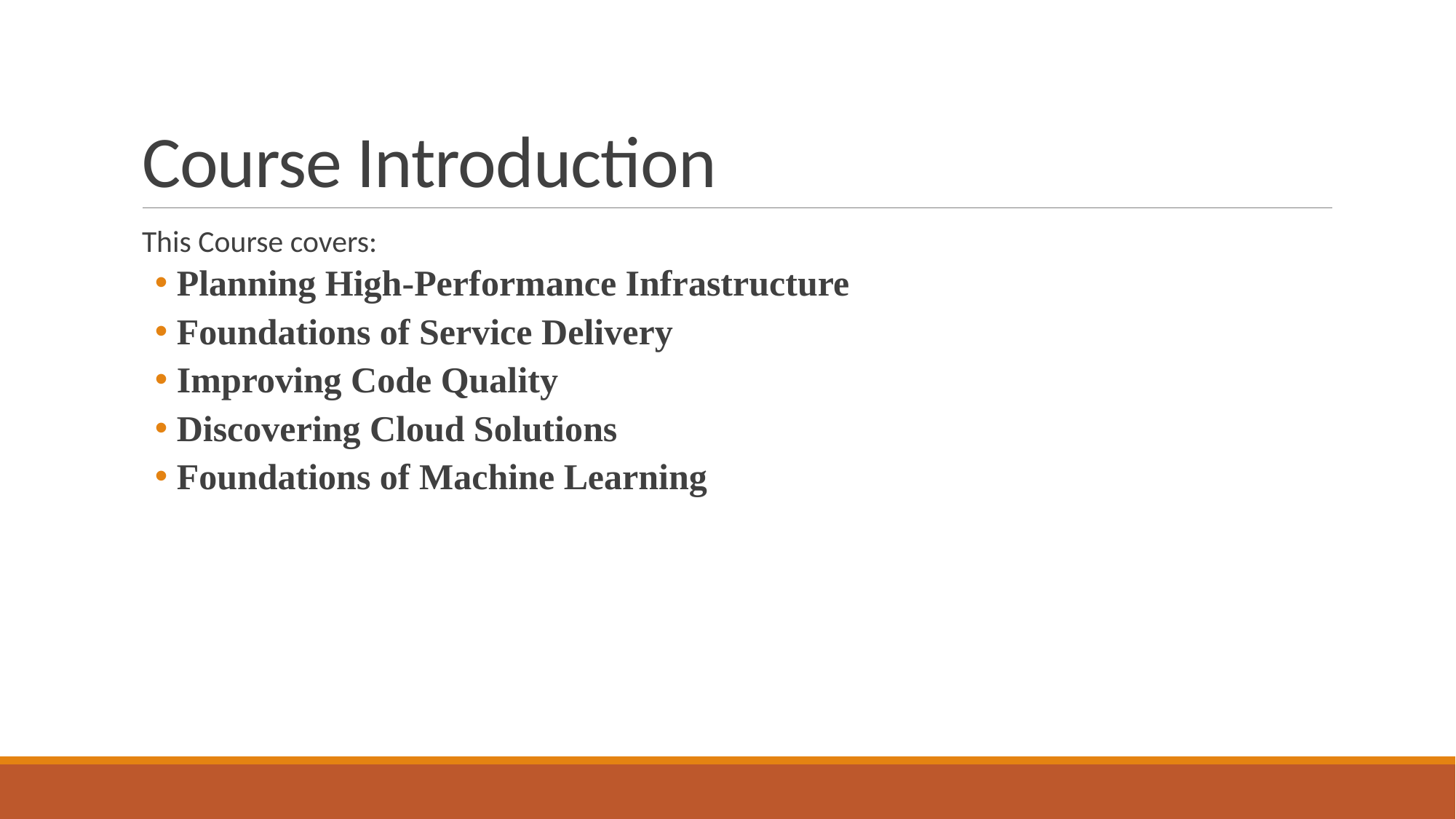

# Course Introduction
This Course covers:
Planning High-Performance Infrastructure
Foundations of Service Delivery
Improving Code Quality
Discovering Cloud Solutions
Foundations of Machine Learning